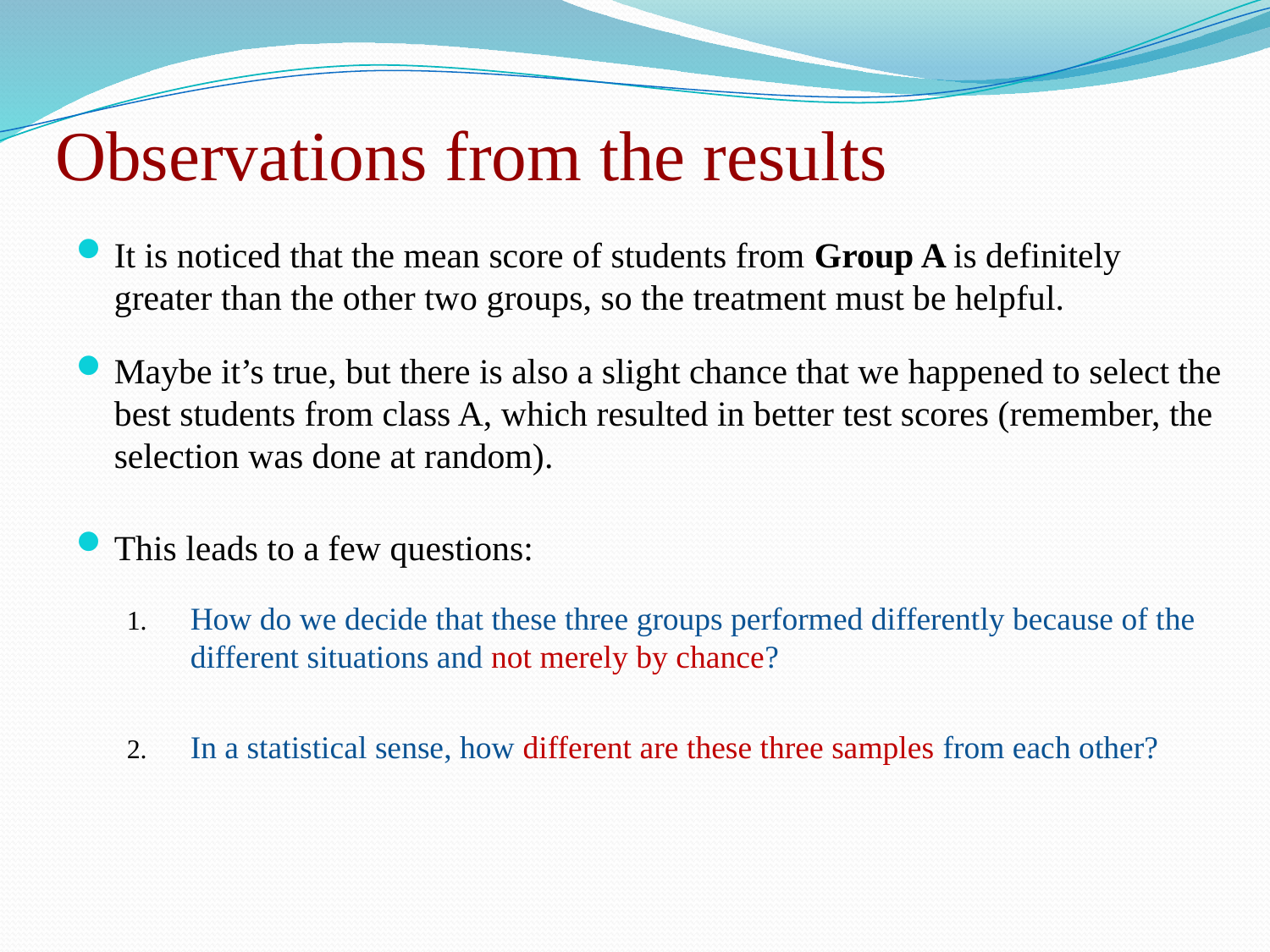

# Observations from the results
It is noticed that the mean score of students from Group A is definitely greater than the other two groups, so the treatment must be helpful.

Maybe it’s true, but there is also a slight chance that we happened to select the best students from class A, which resulted in better test scores (remember, the selection was done at random).

This leads to a few questions:

How do we decide that these three groups performed differently because of the different situations and not merely by chance?

In a statistical sense, how different are these three samples from each other?